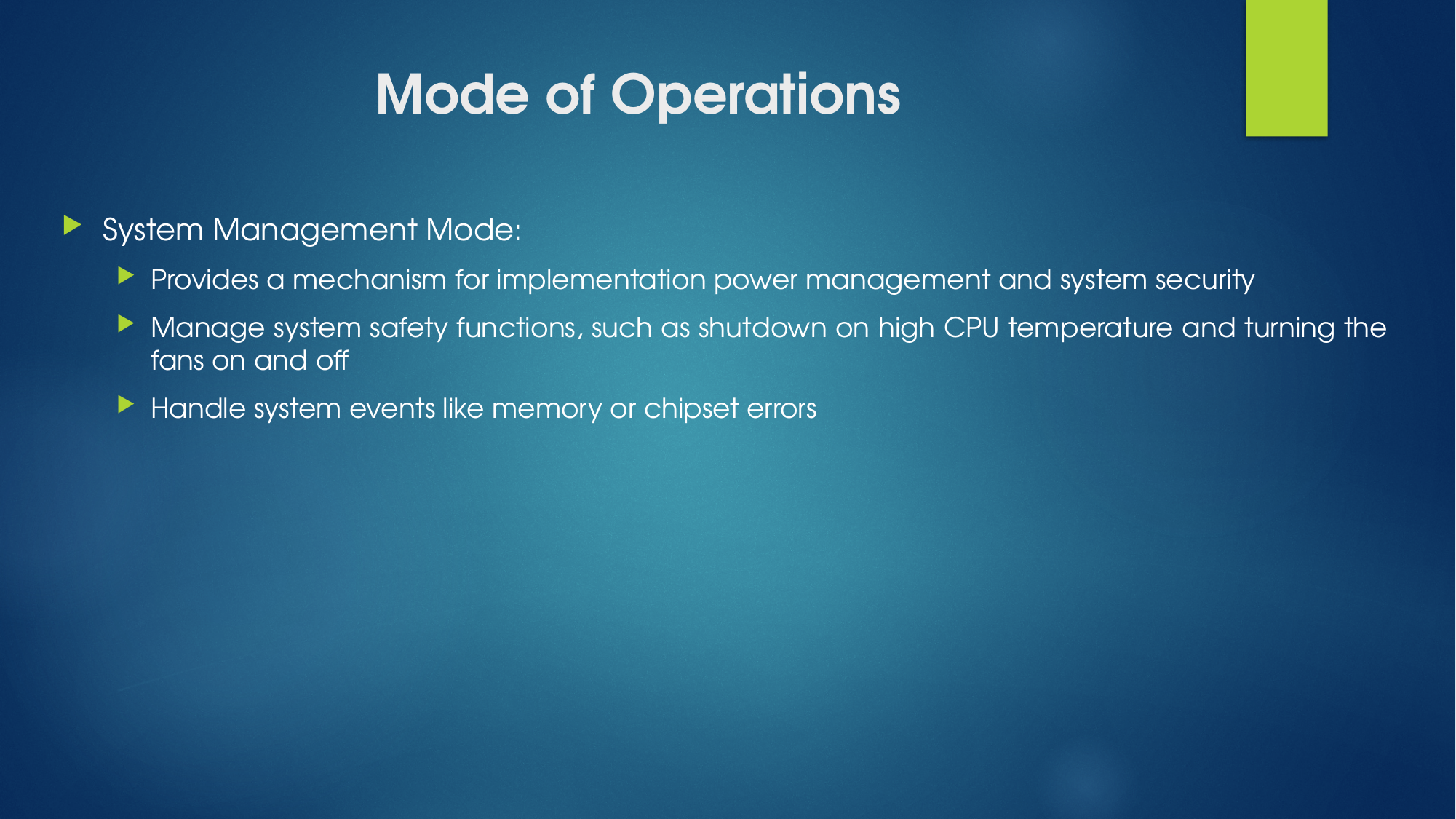

# Mode of Operations
System Management Mode:
Provides a mechanism for implementation power management and system security
Manage system safety functions, such as shutdown on high CPU temperature and turning the fans on and off
Handle system events like memory or chipset errors